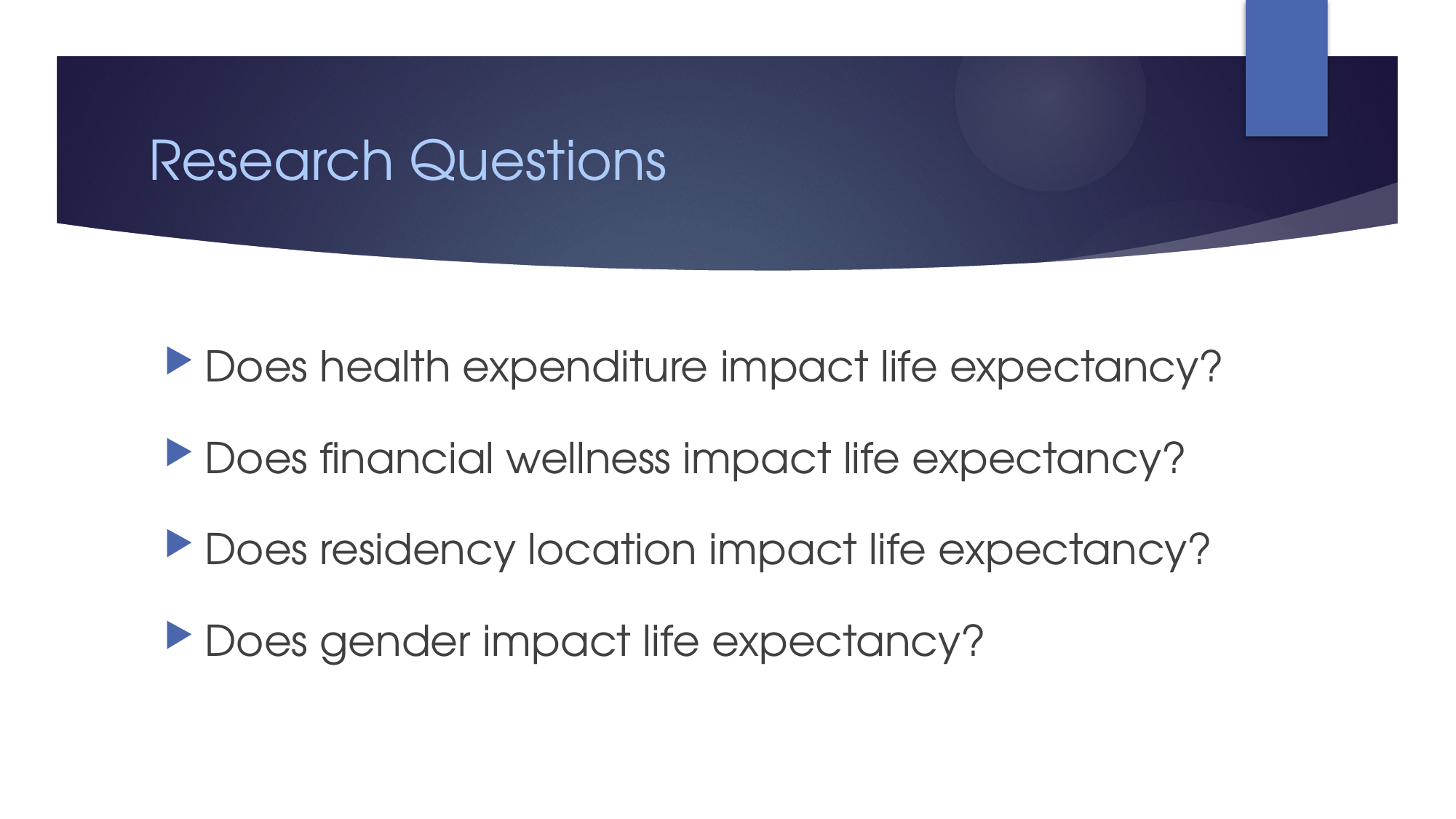

# Research Questions
Does health expenditure impact life expectancy?
Does financial wellness impact life expectancy?
Does residency location impact life expectancy?
Does gender impact life expectancy?